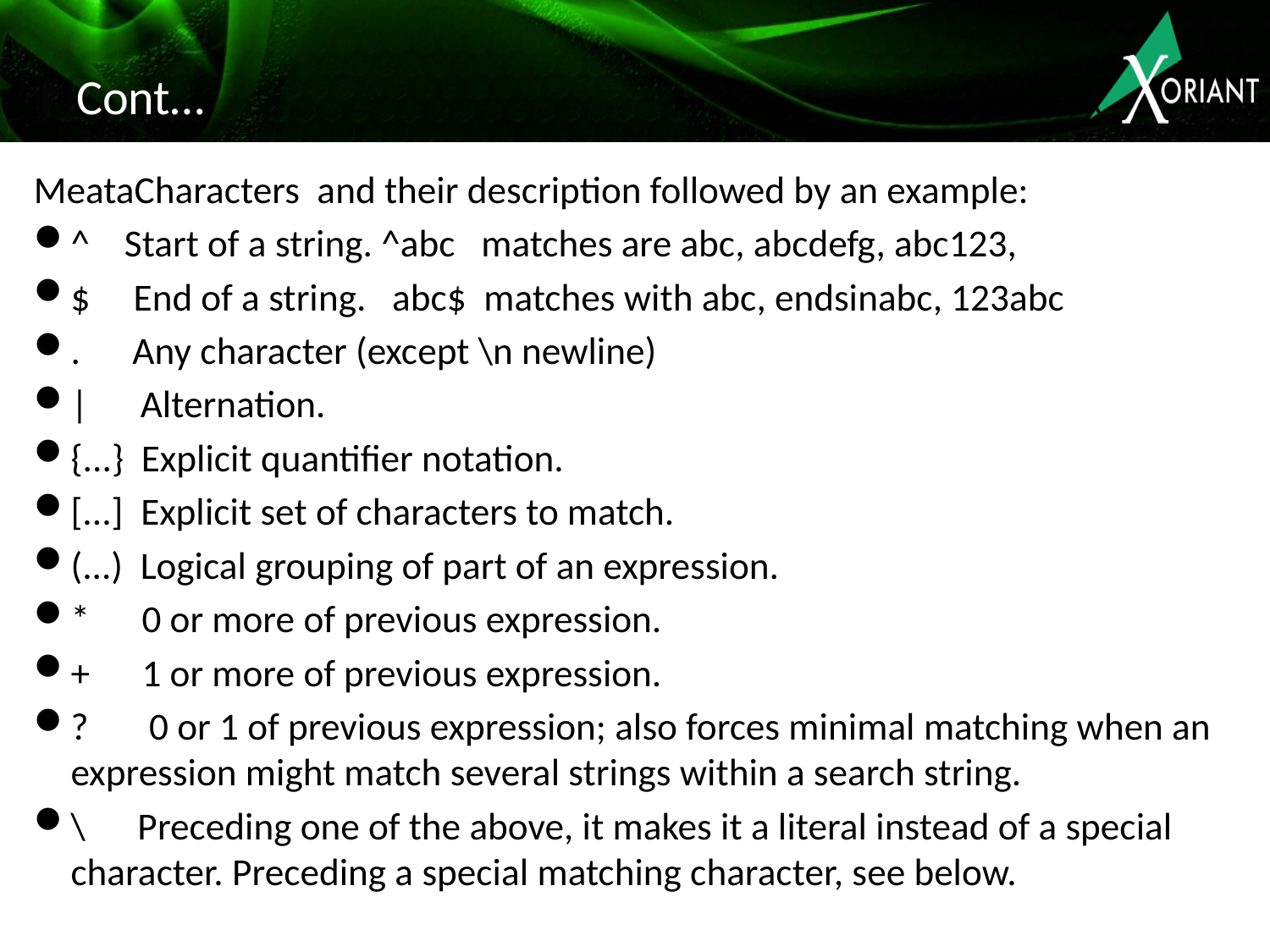

# Cont…
MeataCharacters  and their description followed by an example:
^    Start of a string. ^abc   matches are abc, abcdefg, abc123,
$     End of a string.   abc$  matches with abc, endsinabc, 123abc
.      Any character (except \n newline)
|      Alternation.
{...}  Explicit quantifier notation.
[...]  Explicit set of characters to match.
(...)  Logical grouping of part of an expression.
*      0 or more of previous expression.
+      1 or more of previous expression.
?       0 or 1 of previous expression; also forces minimal matching when an expression might match several strings within a search string.
\      Preceding one of the above, it makes it a literal instead of a special character. Preceding a special matching character, see below.